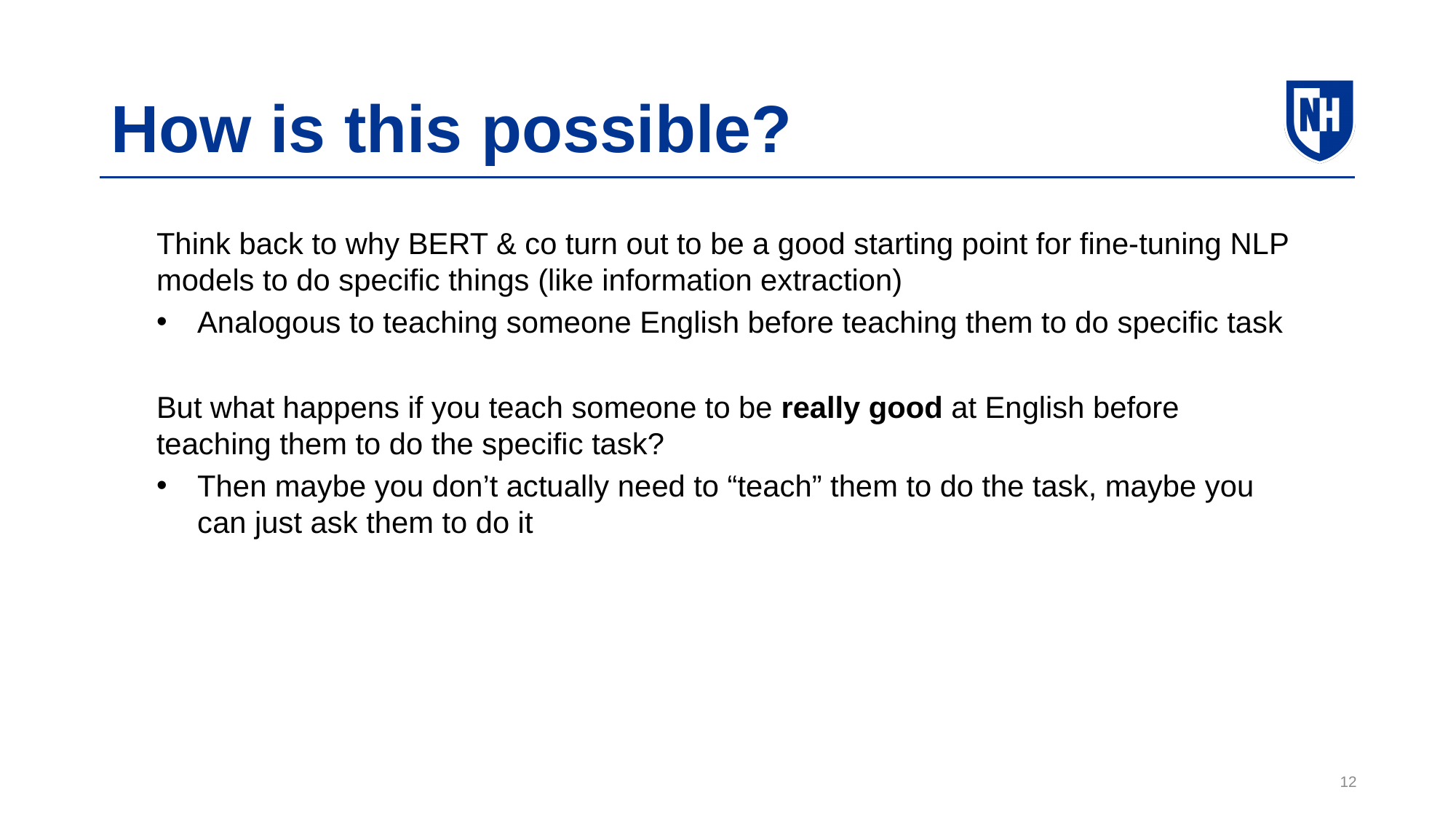

# How is this possible?
Think back to why BERT & co turn out to be a good starting point for fine-tuning NLP models to do specific things (like information extraction)
Analogous to teaching someone English before teaching them to do specific task

But what happens if you teach someone to be really good at English before teaching them to do the specific task?
Then maybe you don’t actually need to “teach” them to do the task, maybe you can just ask them to do it
12